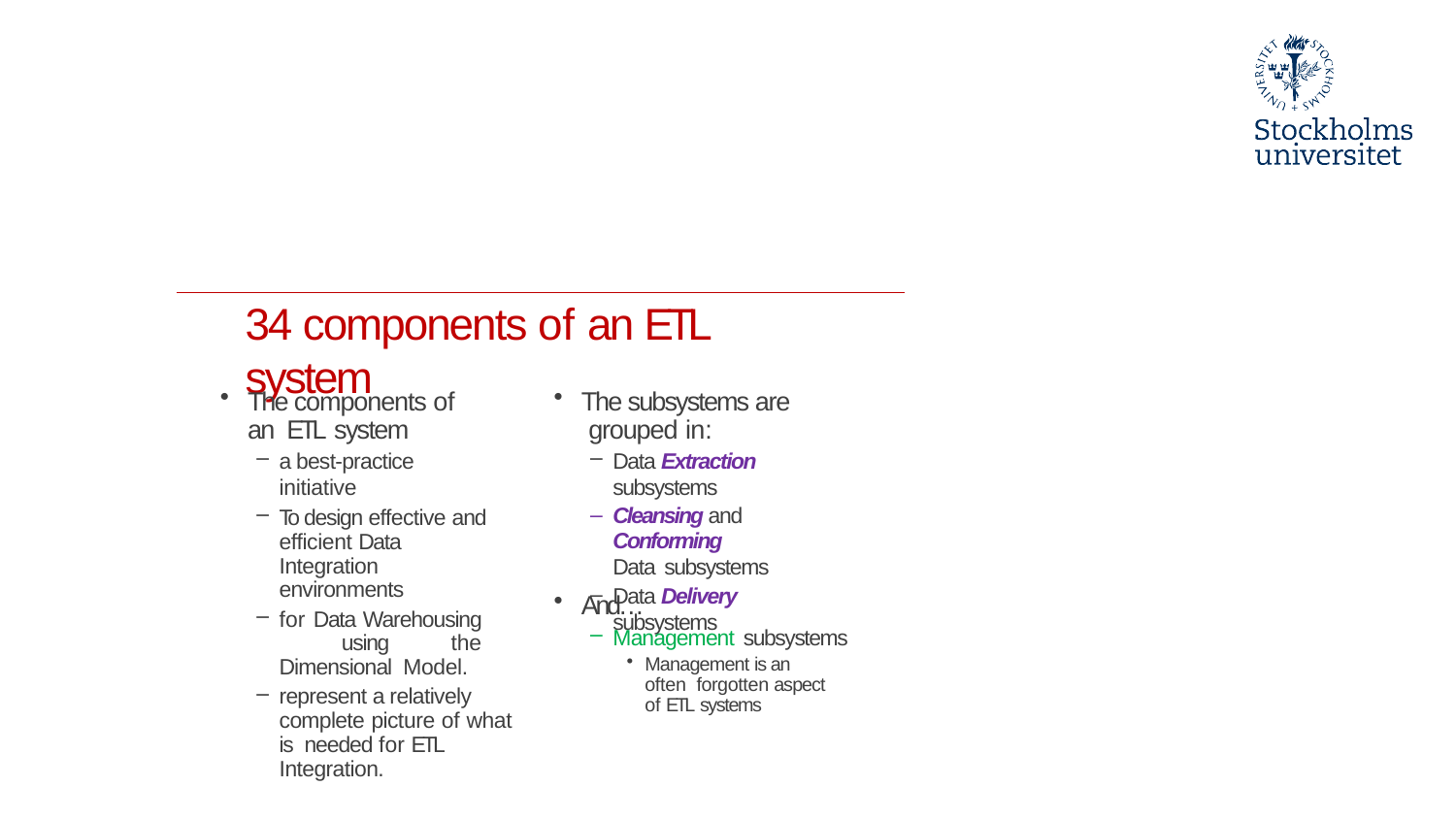

#

34 components of an ETL system
The components of an  ETL system
a best-practice initiative
To design effective and  efficient Data Integration  environments
for Data Warehousing  using the Dimensional  Model.
represent a relatively  complete picture of what is  needed for ETL Integration.
The subsystems are  grouped in:
Data Extraction subsystems
Cleansing and Conforming
Data subsystems
Data Delivery subsystems
And…
Management subsystems
Management is an often  forgotten aspect of ETL  systems